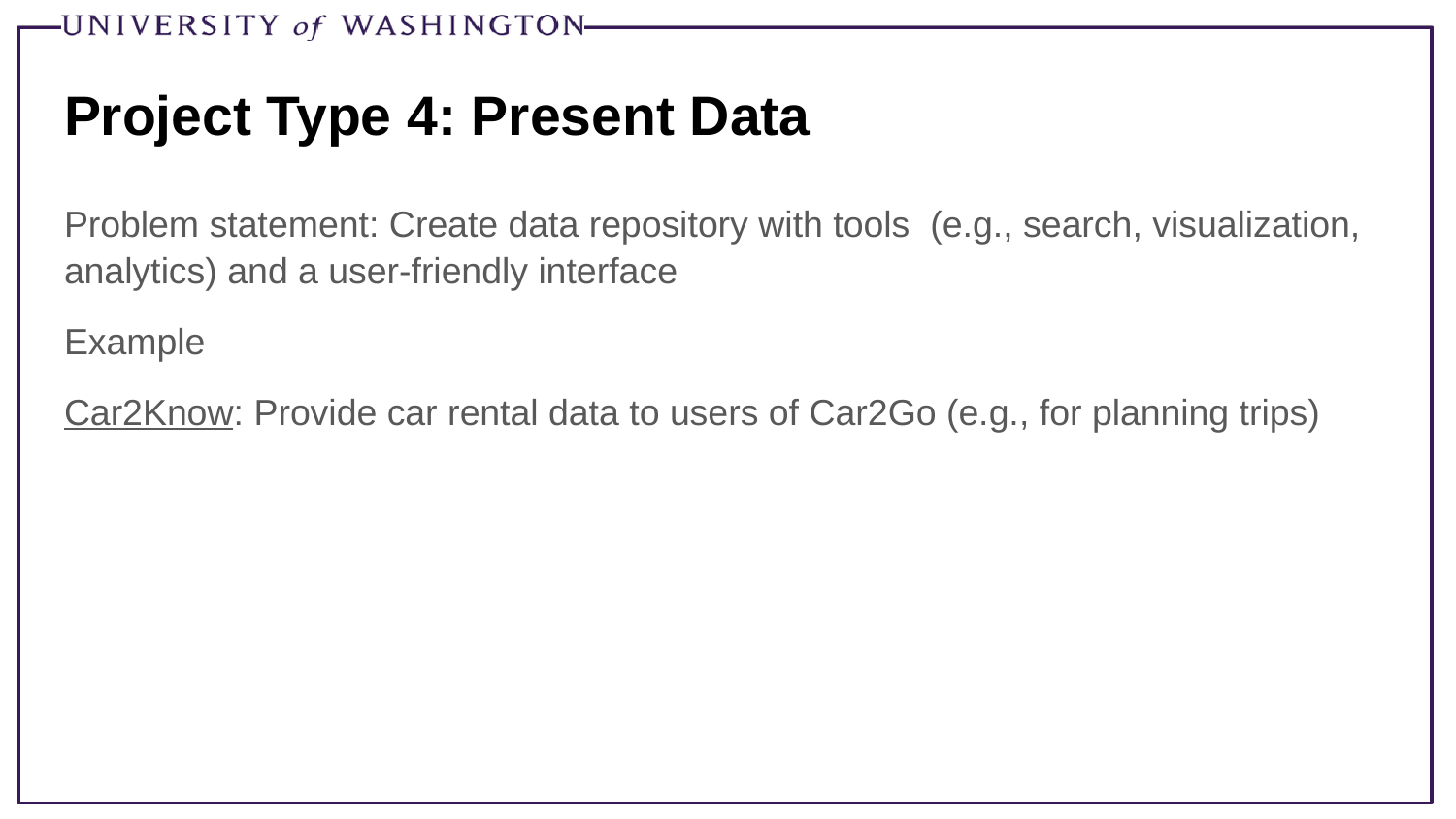

# Project Type 4: Present Data
Problem statement: Create data repository with tools  (e.g., search, visualization, analytics) and a user-friendly interface
Example
Car2Know: Provide car rental data to users of Car2Go (e.g., for planning trips)